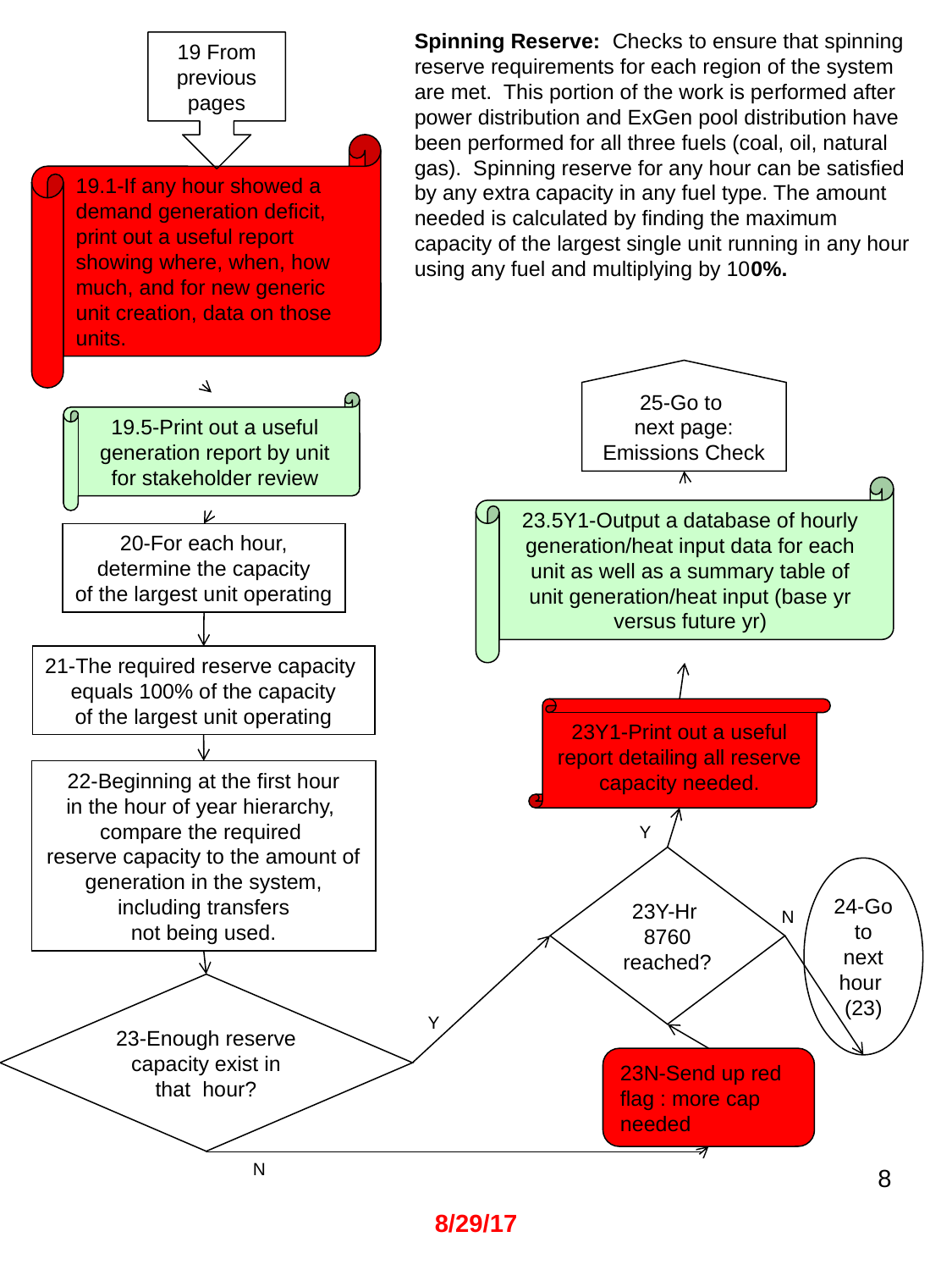

Spinning Reserve:  Checks to ensure that spinning reserve requirements for each region of the system are met.  This portion of the work is performed after power distribution and ExGen pool distribution have been performed for all three fuels (coal, oil, natural gas).  Spinning reserve for any hour can be satisfied by any extra capacity in any fuel type. The amount needed is calculated by finding the maximum capacity of the largest single unit running in any hour using any fuel and multiplying by 100%.
19 From previous pages
19.1-If any hour showed a demand generation deficit, print out a useful report showing where, when, how much, and for new generic unit creation, data on those units.
25-Go to
next page: Emissions Check
19.5-Print out a useful generation report by unit for stakeholder review
23.5Y1-Output a database of hourly generation/heat input data for each unit as well as a summary table of unit generation/heat input (base yr versus future yr)
20-For each hour,
determine the capacity
of the largest unit operating
21-The required reserve capacity
equals 100% of the capacity
of the largest unit operating
23Y1-Print out a useful report detailing all reserve capacity needed.
22-Beginning at the first hour
in the hour of year hierarchy,
compare the required
reserve capacity to the amount of generation in the system, including transfers
not being used.
Y
23Y-Hr  8760 reached?
24-Go
 to
next
hour
(23)
N
23-Enough reserve
capacity exist in that  hour?
Y
23N-Send up red flag : more cap needed
N
8
8/29/17